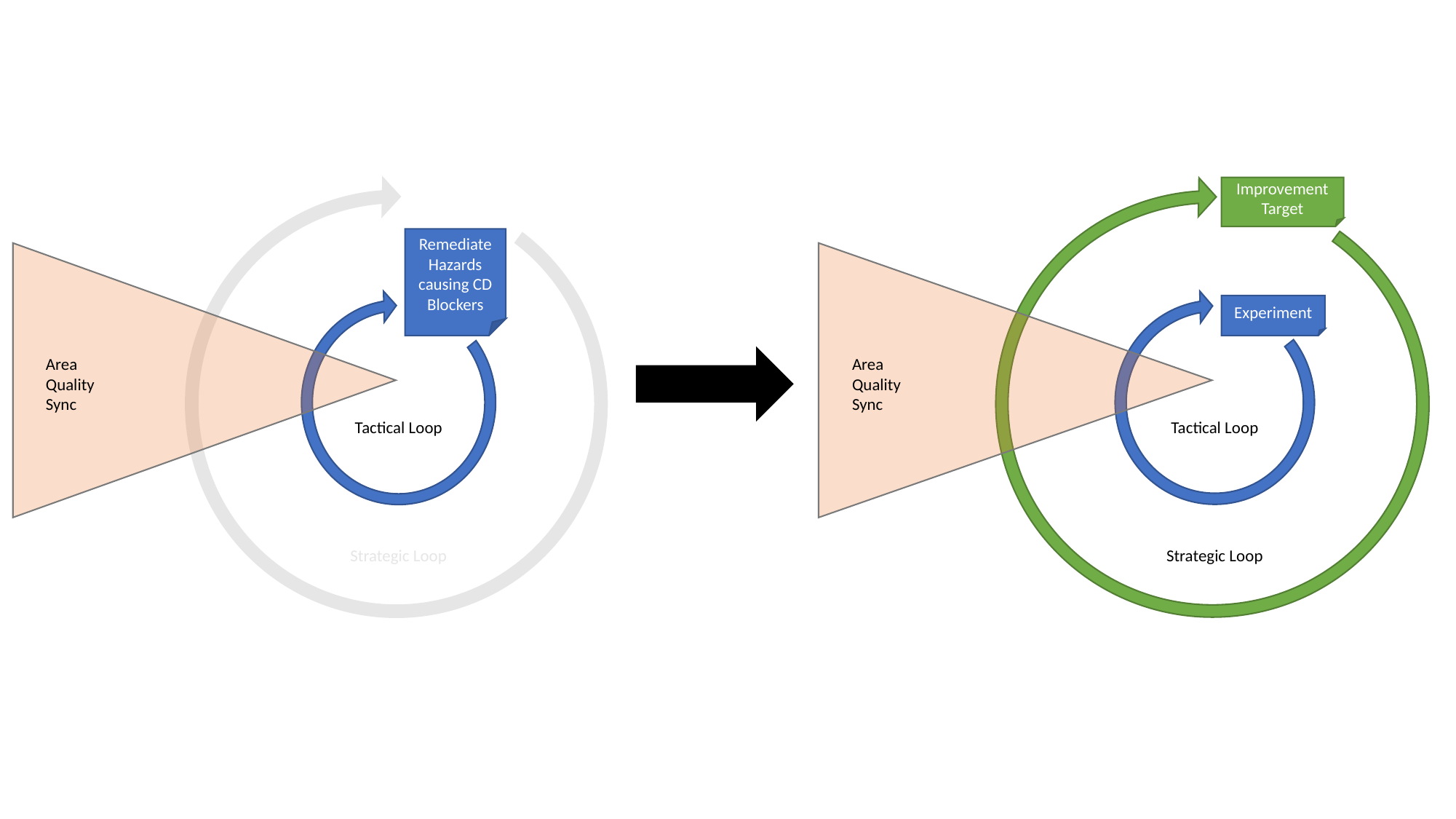

Improvement
Target

Remediate Hazards causing CD Blockers

Experiment
Area
Quality
Sync

Area
Quality
Sync
Tactical Loop
Tactical Loop
Strategic Loop
Strategic Loop